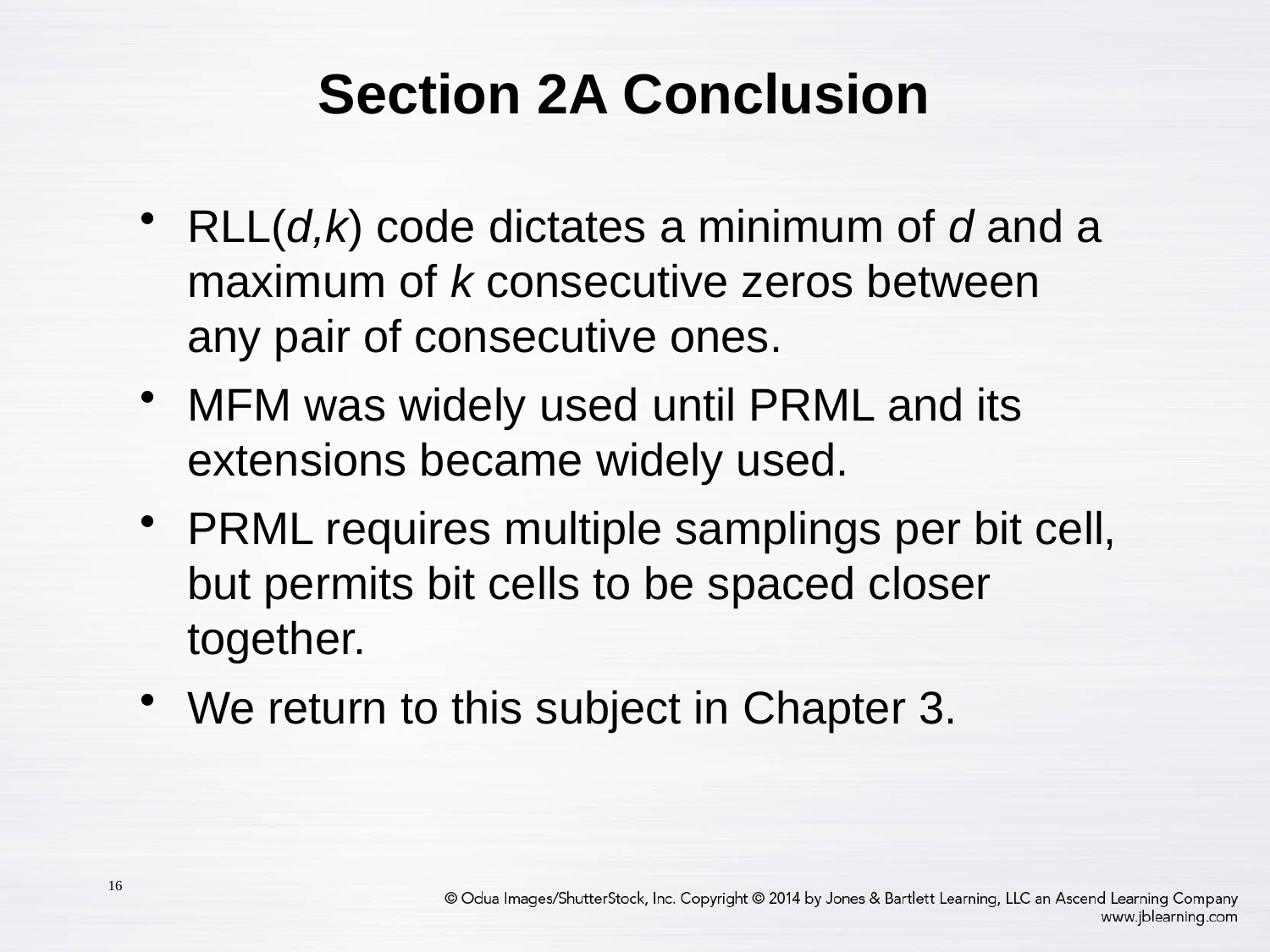

# Section 2A Conclusion
RLL(d,k) code dictates a minimum of d and a maximum of k consecutive zeros between any pair of consecutive ones.
MFM was widely used until PRML and its extensions became widely used.
PRML requires multiple samplings per bit cell, but permits bit cells to be spaced closer together.
We return to this subject in Chapter 3.
16